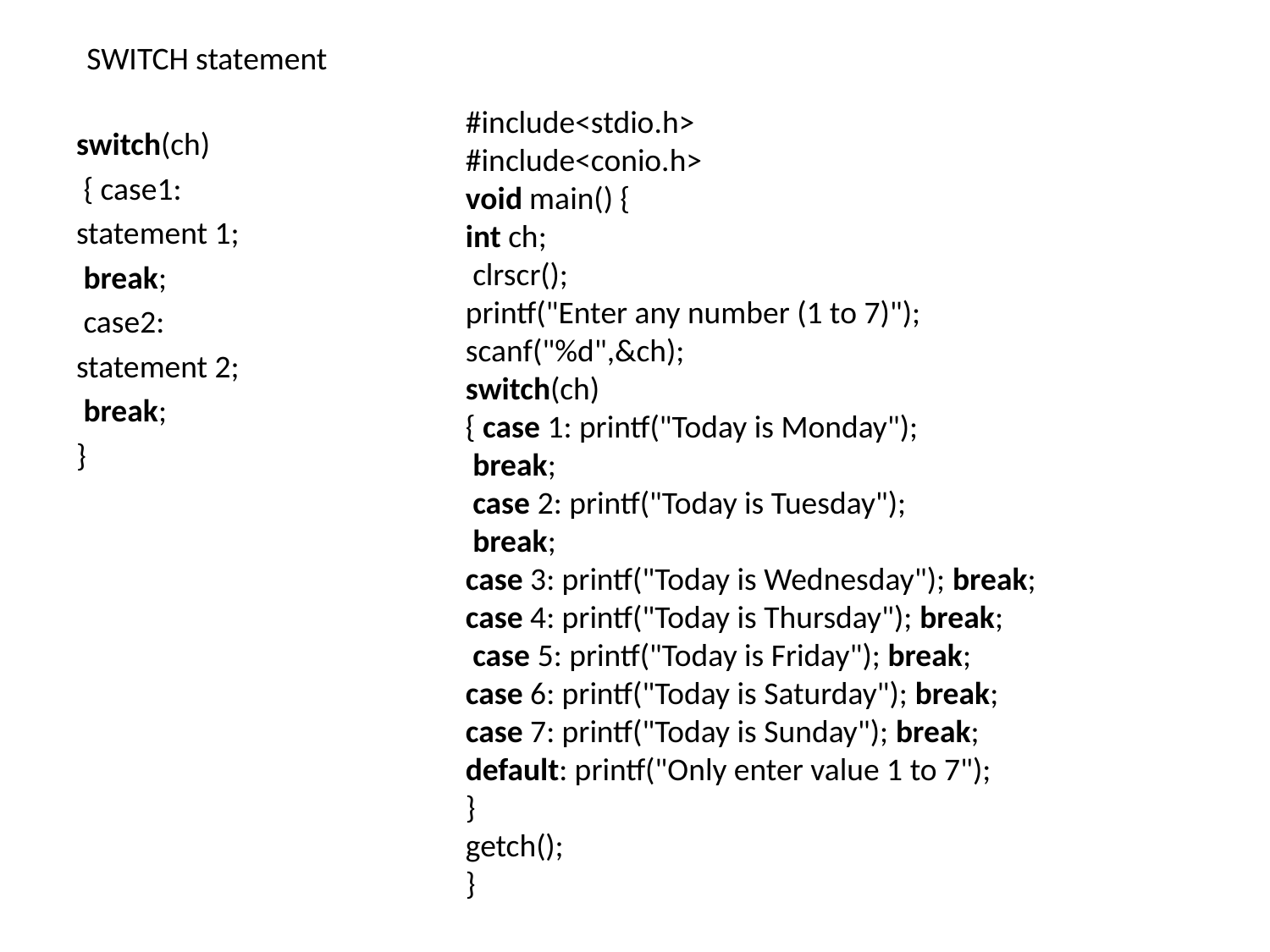

SWITCH statement
#include<stdio.h>
#include<conio.h>
void main() {
int ch;
 clrscr();
printf("Enter any number (1 to 7)"); scanf("%d",&ch);
switch(ch)
{ case 1: printf("Today is Monday");
 break;
 case 2: printf("Today is Tuesday");
 break;
case 3: printf("Today is Wednesday"); break;
case 4: printf("Today is Thursday"); break;
 case 5: printf("Today is Friday"); break;
case 6: printf("Today is Saturday"); break;
case 7: printf("Today is Sunday"); break;
default: printf("Only enter value 1 to 7");
}
getch();
}
switch(ch)
 { case1:
statement 1;
 break;
 case2:
statement 2;
 break;
}